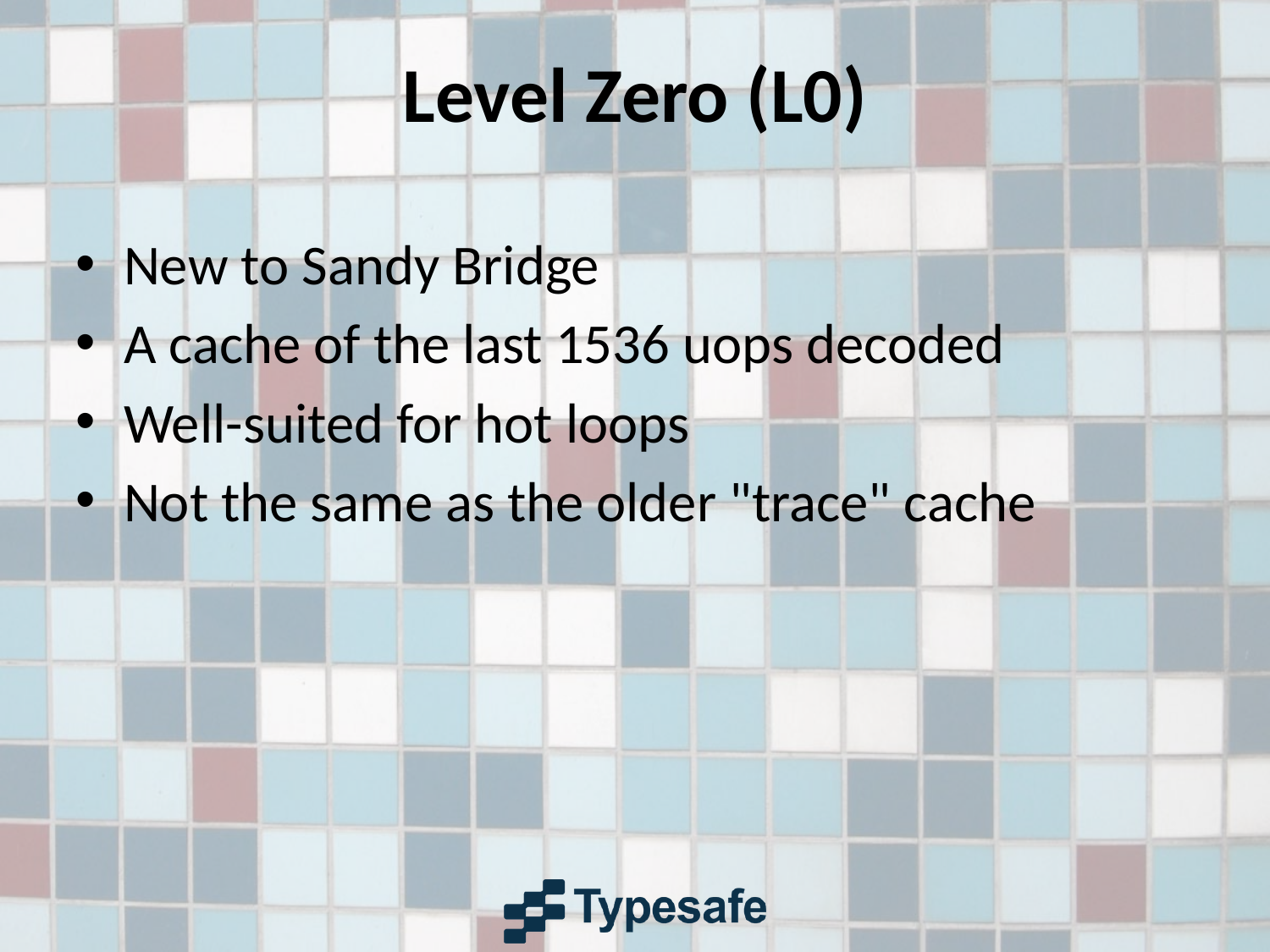

# Level Zero (L0)
New to Sandy Bridge
A cache of the last 1536 uops decoded
Well-suited for hot loops
Not the same as the older "trace" cache